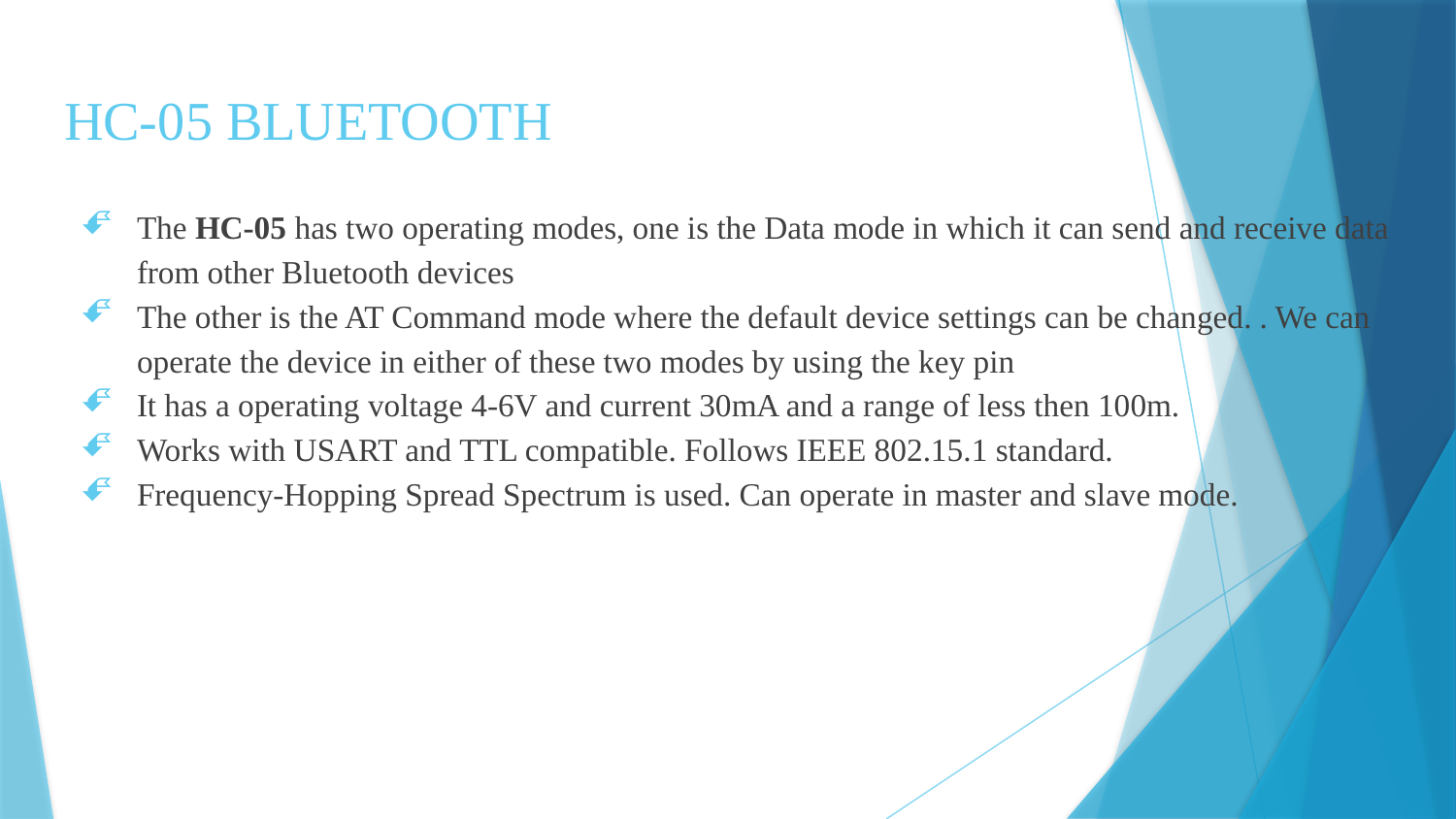

# HC-05 BLUETOOTH
The HC-05 has two operating modes, one is the Data mode in which it can send and receive data from other Bluetooth devices
The other is the AT Command mode where the default device settings can be changed. . We can operate the device in either of these two modes by using the key pin
It has a operating voltage 4-6V and current 30mA and a range of less then 100m.
Works with USART and TTL compatible. Follows IEEE 802.15.1 standard.
Frequency-Hopping Spread Spectrum is used. Can operate in master and slave mode.